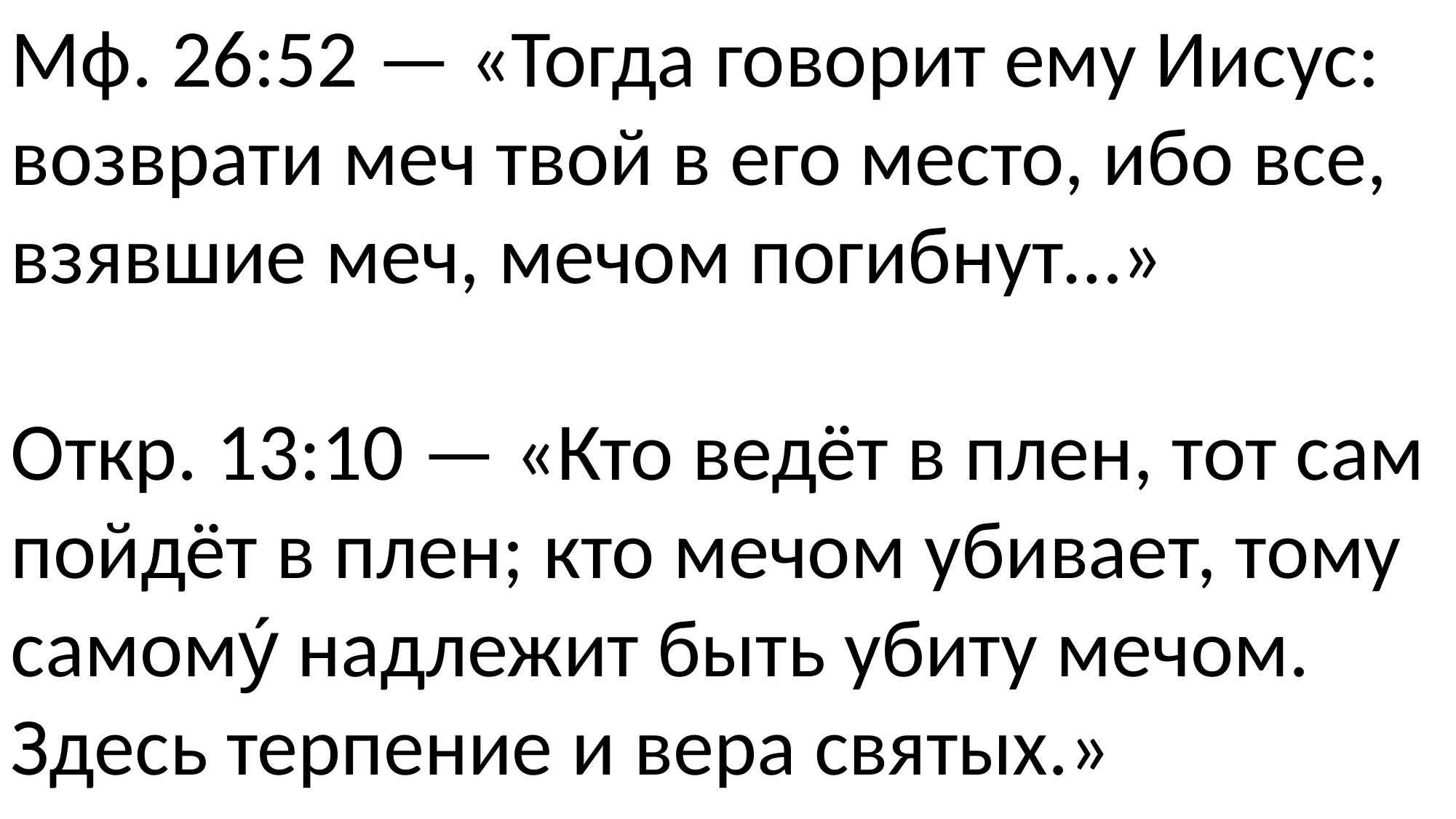

Мф. 26:52 — «Тогда говорит ему Иисус: возврати меч твой в его место, ибо все, взявшие меч, мечом погибнут…»

Откр. 13:10 — «Кто ведёт в плен, тот сам пойдёт в плен; кто мечом убивает, тому самому́ надлежит быть убиту мечом. Здесь терпение и вера святых.»